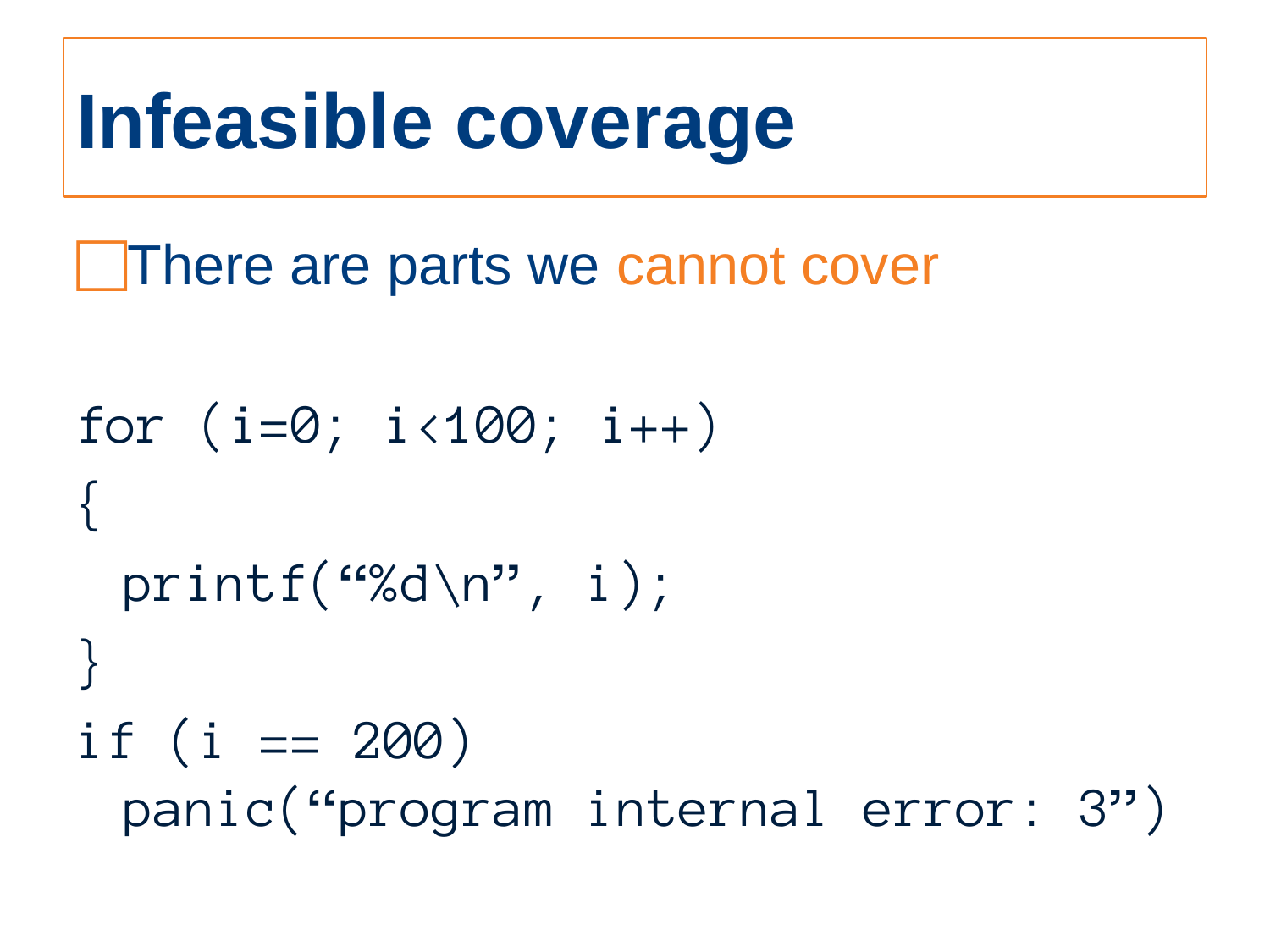

# Infeasible coverage
There are parts we cannot cover

for (i=0; i<100; i++)
{
	printf(“%d\n”, i);
}
if (i == 200)
panic(“program internal error: 3”)